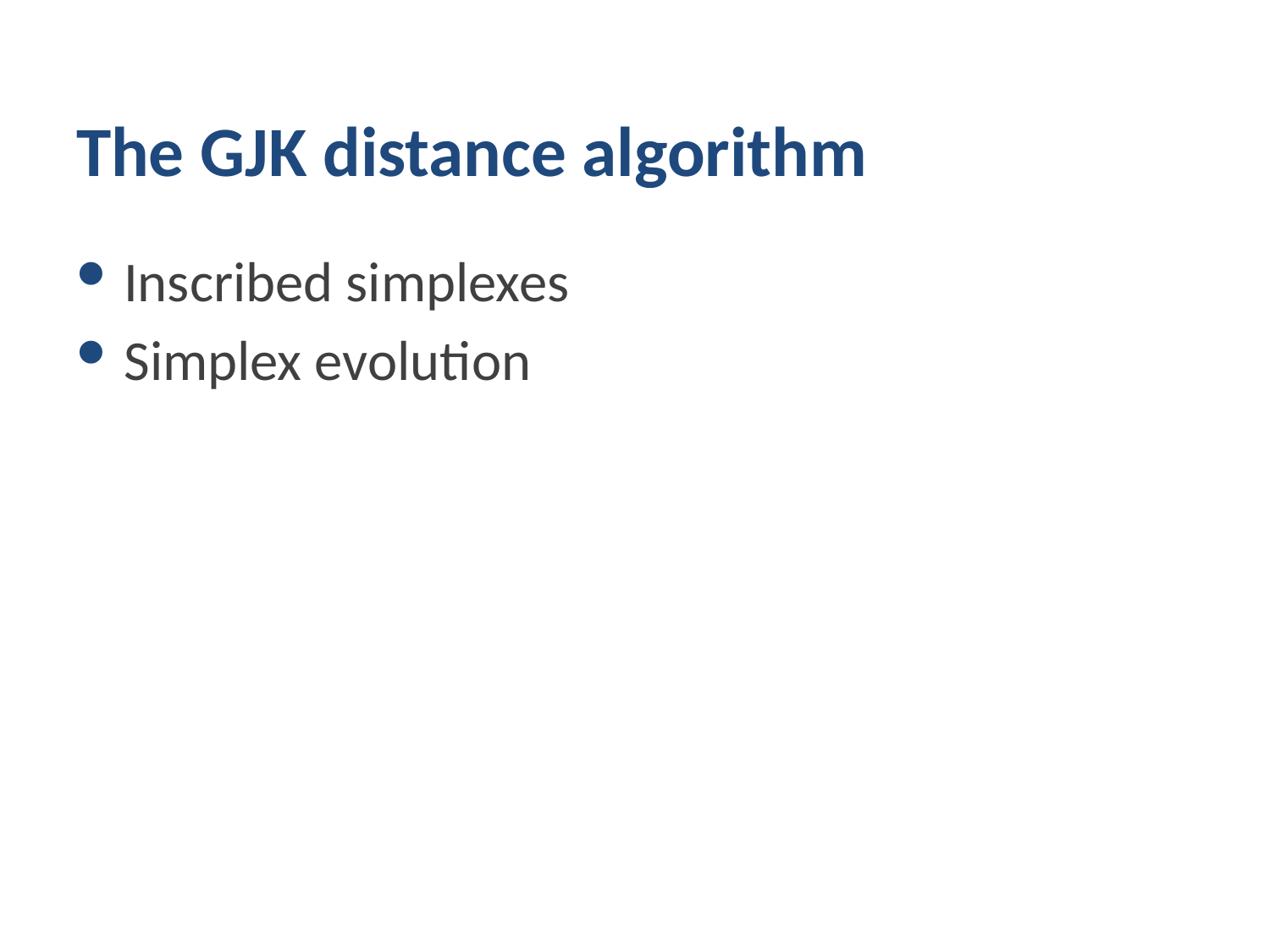

# The GJK distance algorithm
Inscribed simplexes
Simplex evolution